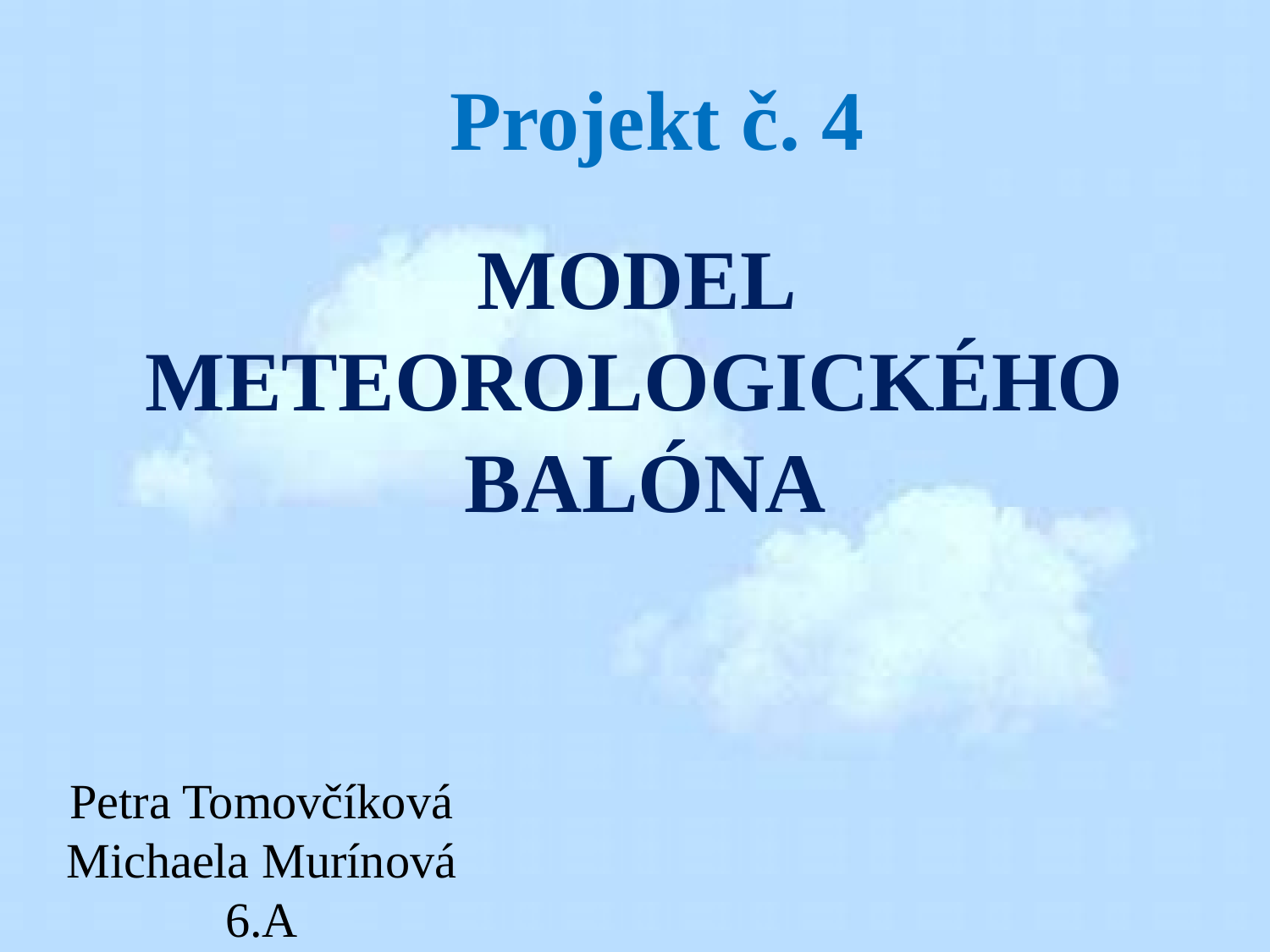

Projekt č. 4
MODEL METEOROLOGICKÉHO
 BALÓNA
Petra Tomovčíková
Michaela Murínová
6.A